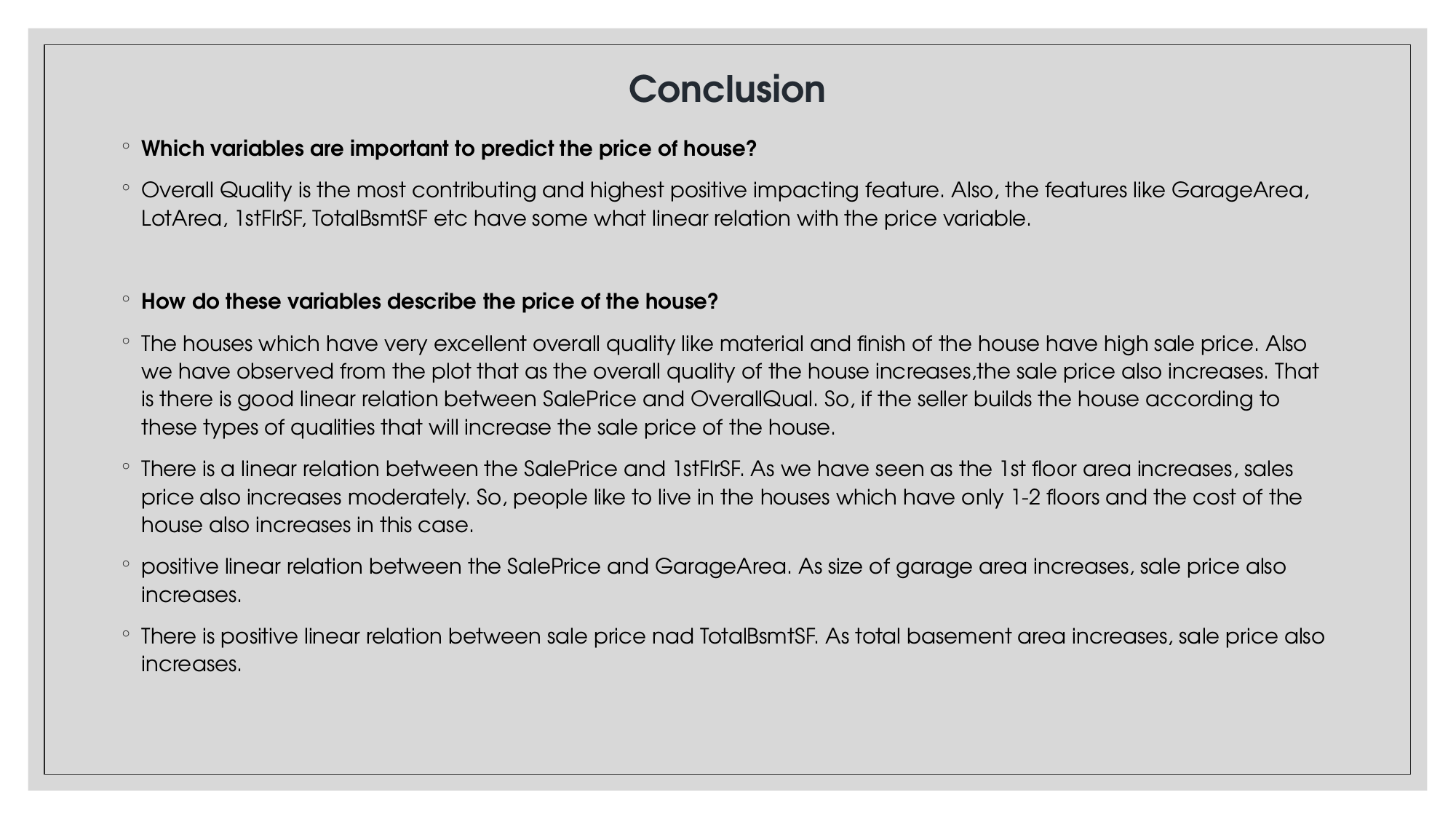

# Conclusion
Which variables are important to predict the price of house?
Overall Quality is the most contributing and highest positive impacting feature. Also, the features like GarageArea, LotArea, 1stFlrSF, TotalBsmtSF etc have some what linear relation with the price variable.

How do these variables describe the price of the house?
The houses which have very excellent overall quality like material and finish of the house have high sale price. Also we have observed from the plot that as the overall quality of the house increases,the sale price also increases. That is there is good linear relation between SalePrice and OverallQual. So, if the seller builds the house according to these types of qualities that will increase the sale price of the house.
There is a linear relation between the SalePrice and 1stFlrSF. As we have seen as the 1st floor area increases, sales price also increases moderately. So, people like to live in the houses which have only 1-2 floors and the cost of the house also increases in this case.
positive linear relation between the SalePrice and GarageArea. As size of garage area increases, sale price also increases.
There is positive linear relation between sale price nad TotalBsmtSF. As total basement area increases, sale price also increases.